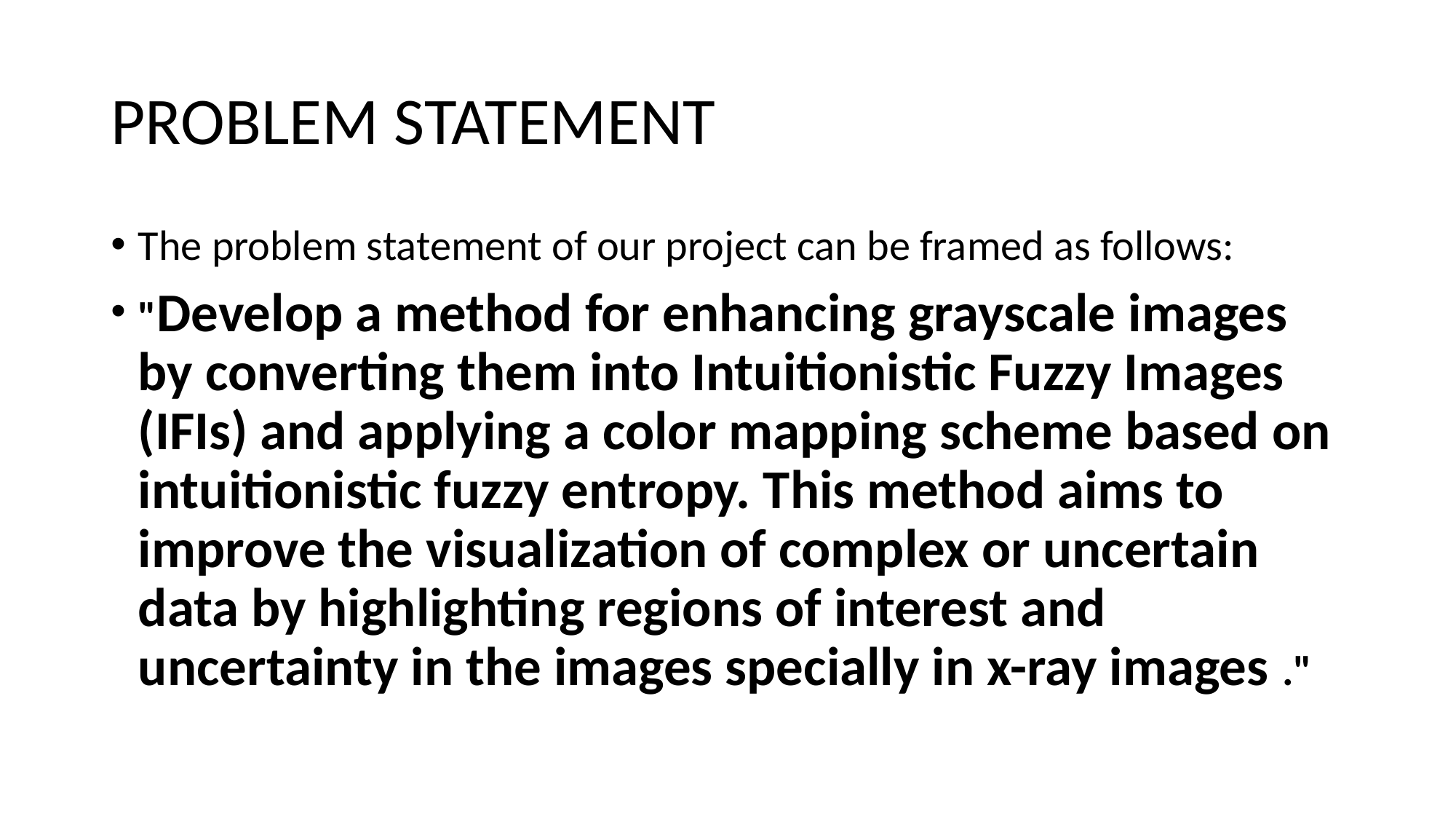

# PROBLEM STATEMENT
The problem statement of our project can be framed as follows:
"Develop a method for enhancing grayscale images by converting them into Intuitionistic Fuzzy Images (IFIs) and applying a color mapping scheme based on intuitionistic fuzzy entropy. This method aims to improve the visualization of complex or uncertain data by highlighting regions of interest and uncertainty in the images specially in x-ray images ."